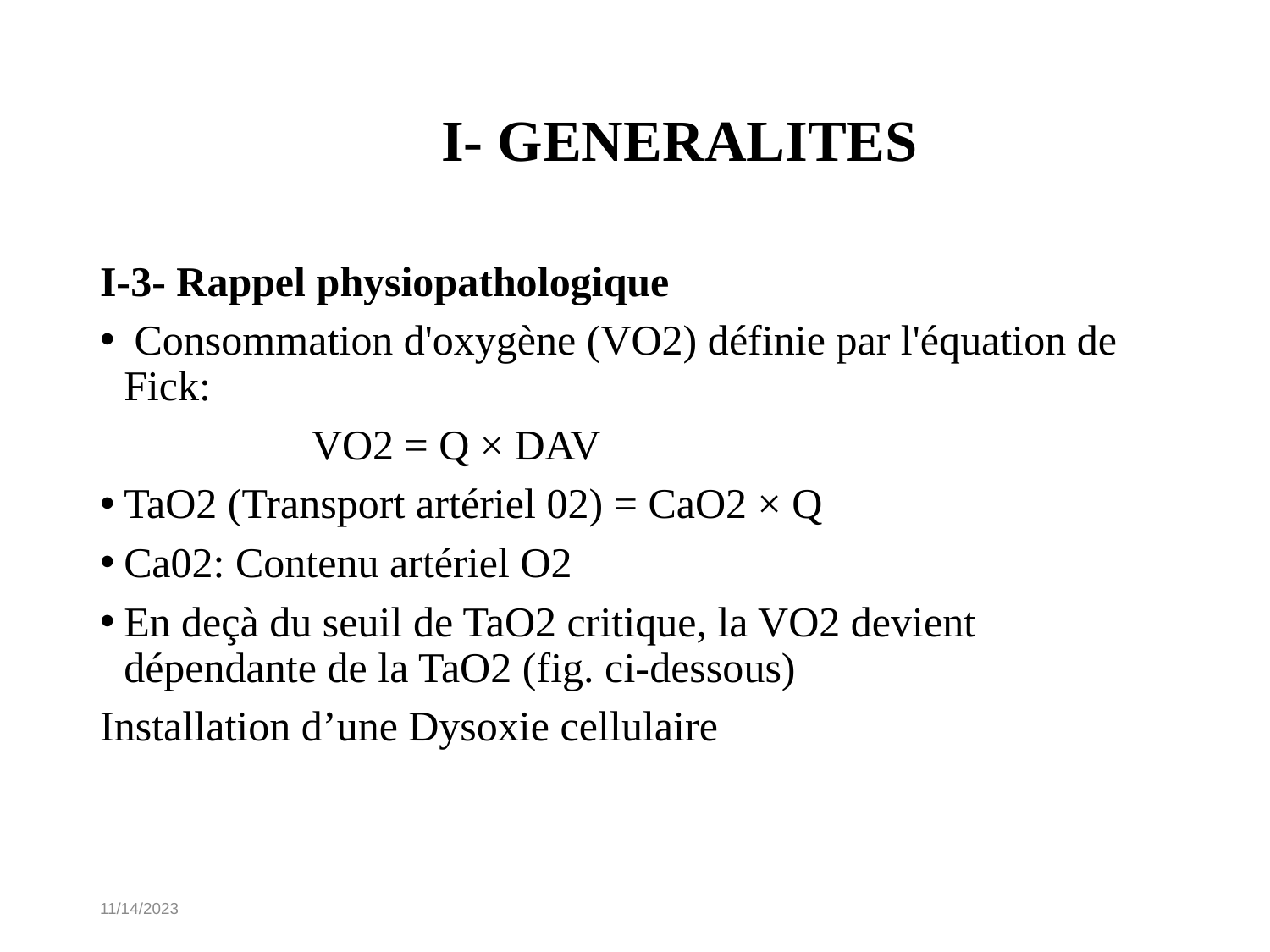

# I- GENERALITES
I-3- Rappel physiopathologique
 Consommation d'oxygène (VO2) définie par l'équation de Fick:
                    VO2 = Q × DAV
TaO2 (Transport artériel 02) = CaO2 × Q
Ca02: Contenu artériel O2
En deçà du seuil de TaO2 critique, la VO2 devient dépendante de la TaO2 (fig. ci-dessous)
Installation d’une Dysoxie cellulaire

11/14/2023